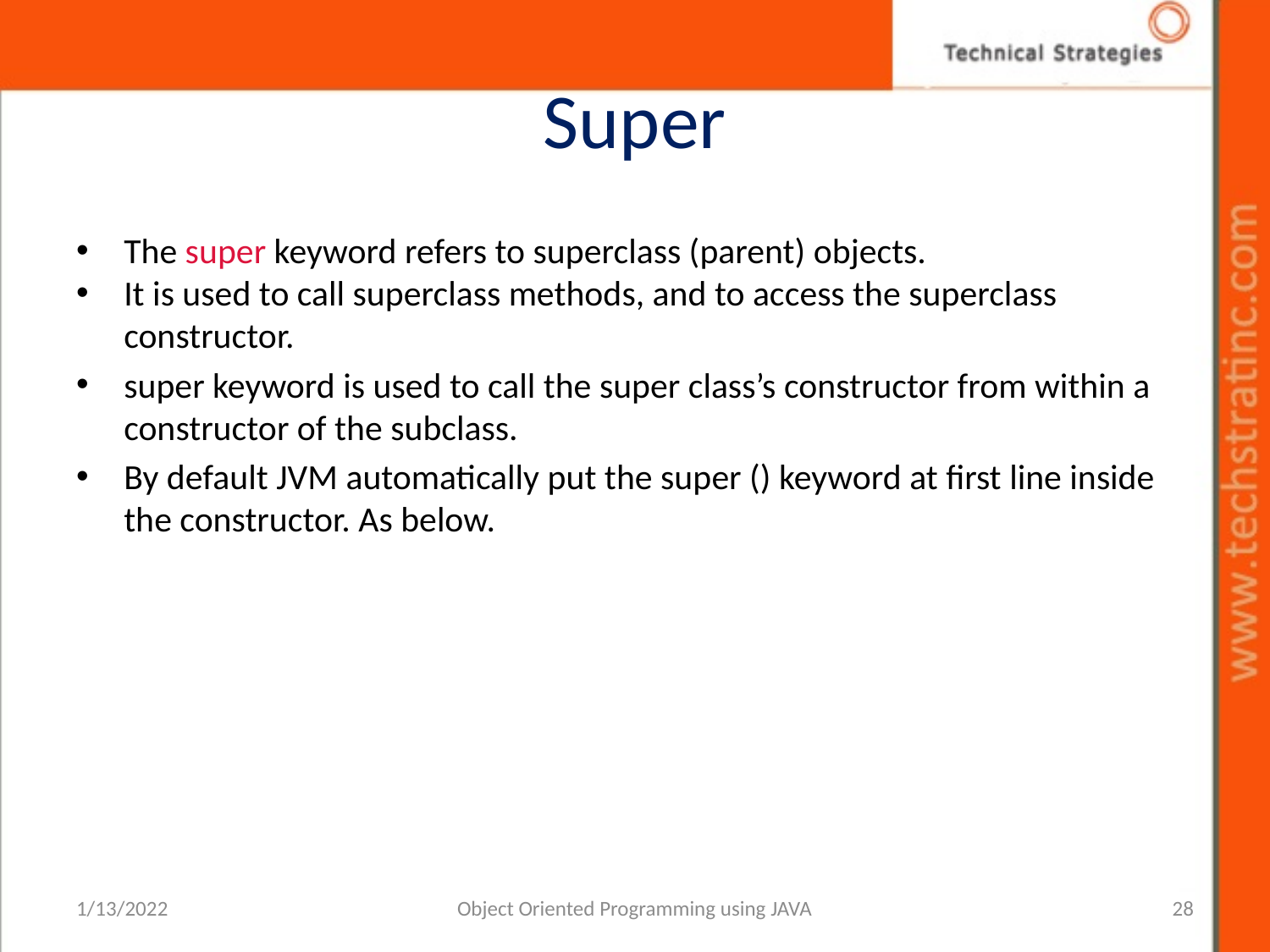

# Super
The super keyword refers to superclass (parent) objects.
It is used to call superclass methods, and to access the superclass constructor.
super keyword is used to call the super class’s constructor from within a constructor of the subclass.
By default JVM automatically put the super () keyword at first line inside the constructor. As below.

1/13/2022
Object Oriented Programming using JAVA
28